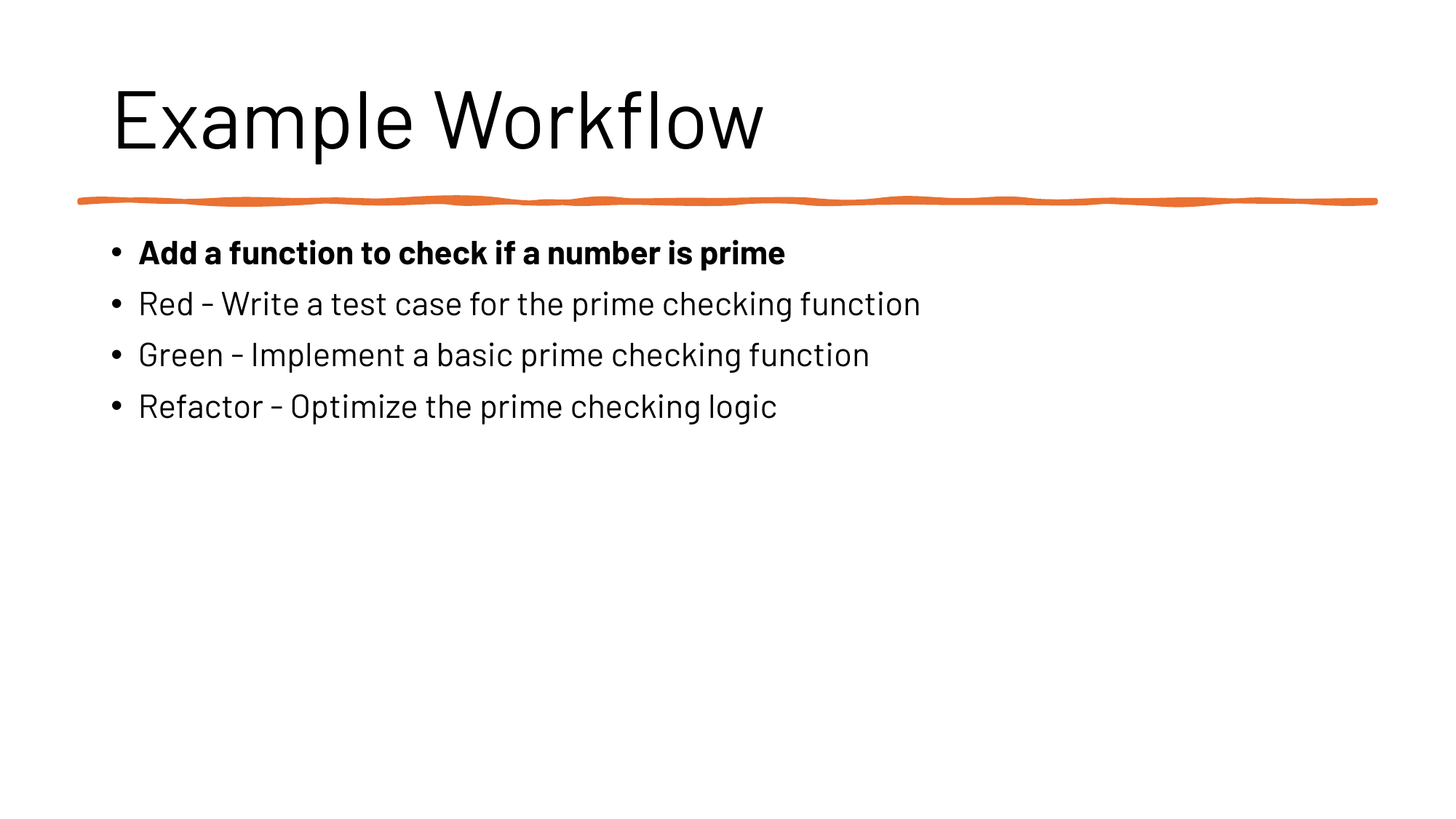

# Example Workflow

Add a function to check if a number is prime
Red - Write a test case for the prime checking function
Green - Implement a basic prime checking function
Refactor - Optimize the prime checking logic